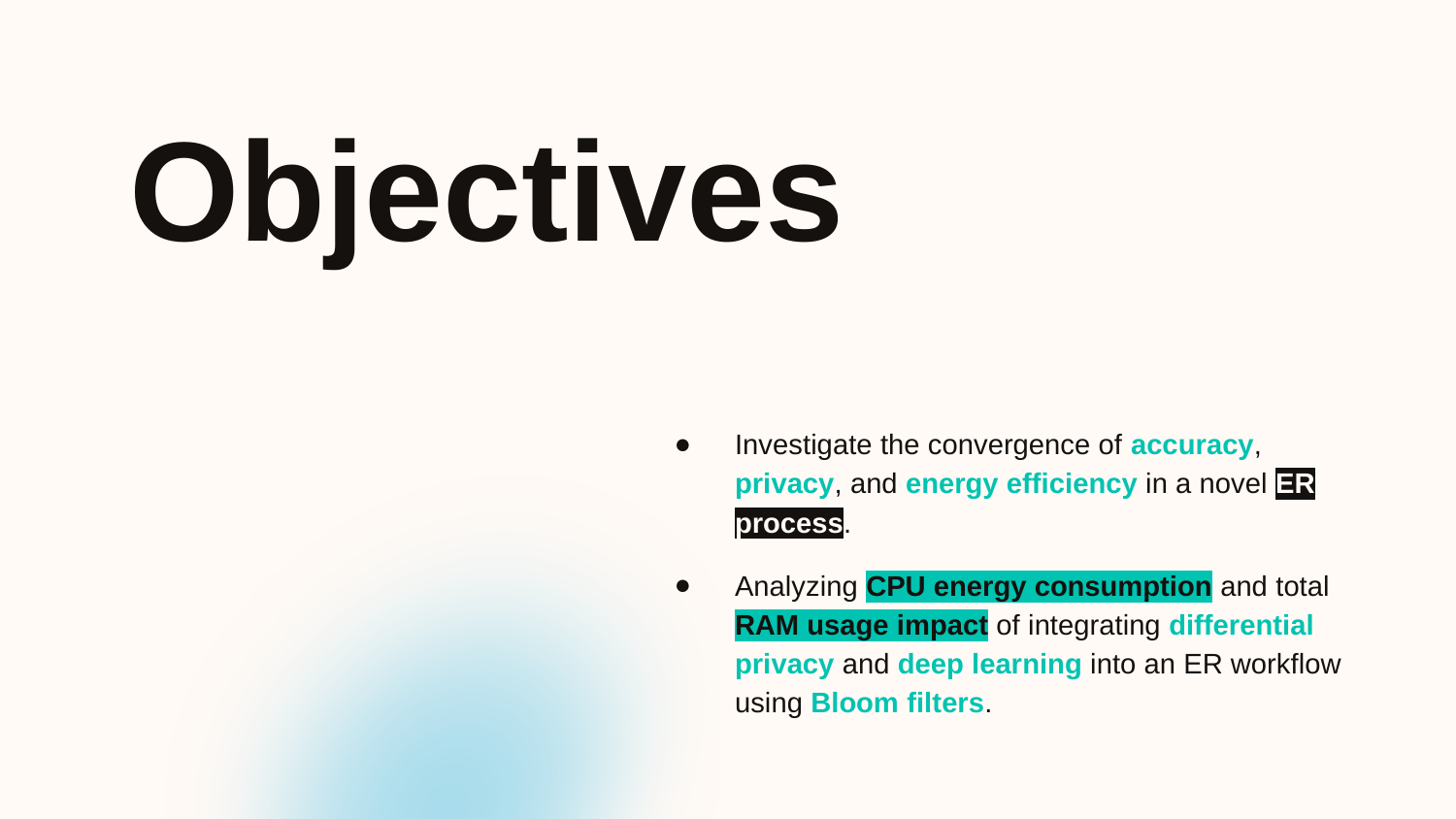

# Objectives
Investigate the convergence of accuracy, privacy, and energy efficiency in a novel ER process.
Analyzing CPU energy consumption and total RAM usage impact of integrating differential privacy and deep learning into an ER workflow using Bloom filters.